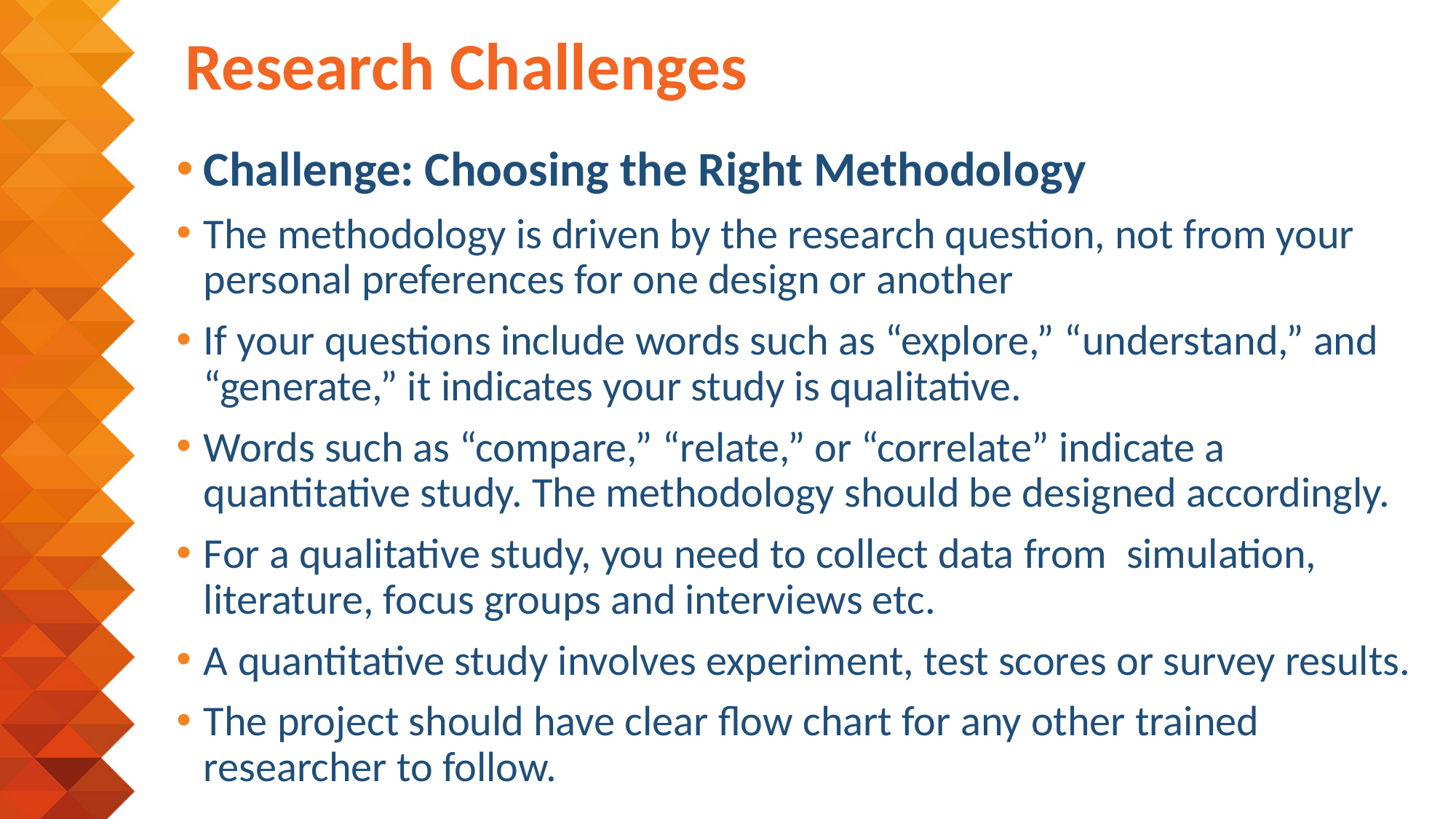

# Research Challenges
Challenge: Choosing the Right Methodology
The methodology is driven by the research question, not from your personal preferences for one design or another
If your questions include words such as “explore,” “understand,” and “generate,” it indicates your study is qualitative.
Words such as “compare,” “relate,” or “correlate” indicate a quantitative study. The methodology should be designed accordingly.
For a qualitative study, you need to collect data from  simulation, literature, focus groups and interviews etc.
A quantitative study involves experiment, test scores or survey results.
The project should have clear flow chart for any other trained researcher to follow.